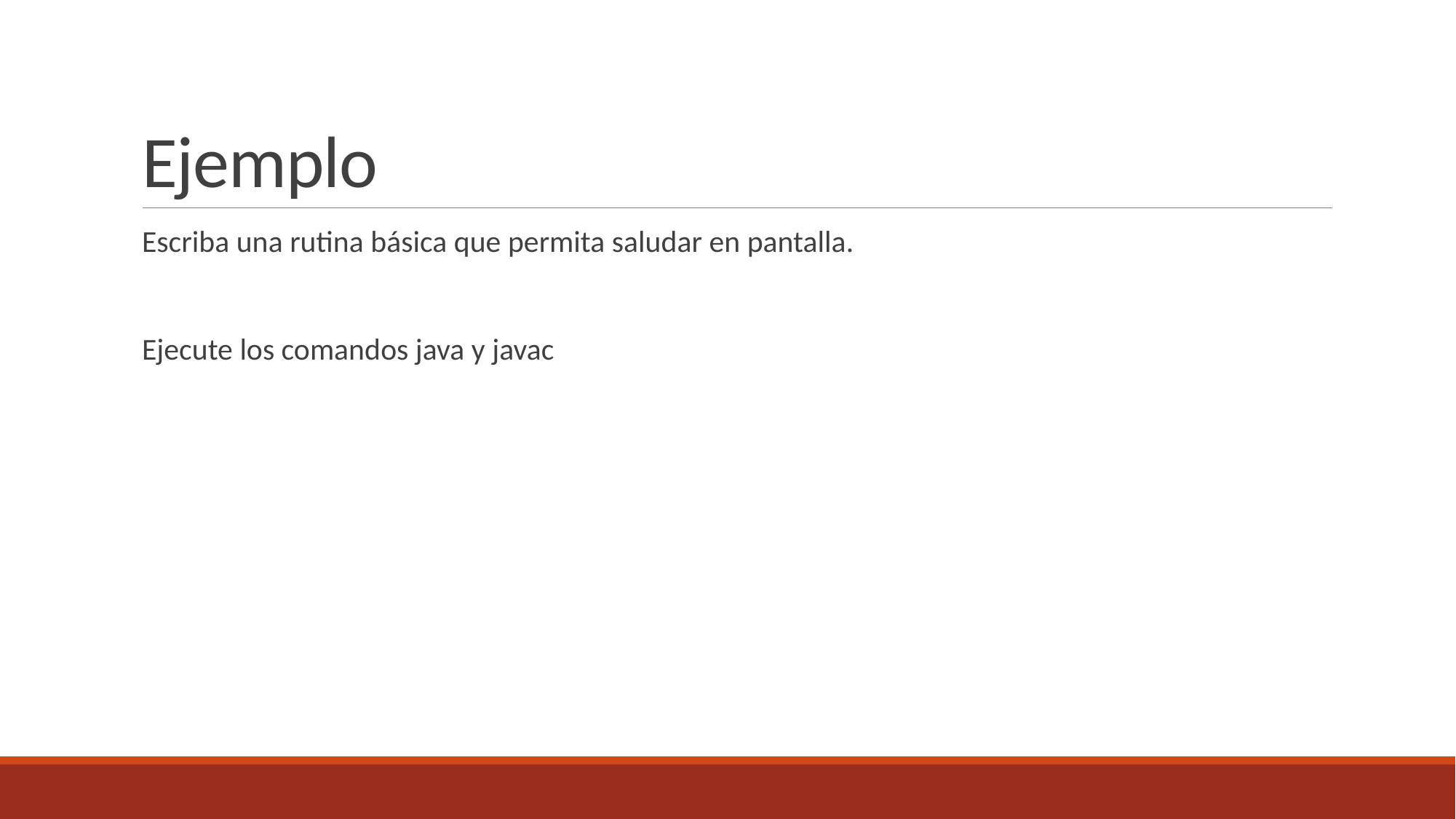

# Ejemplo
Escriba una rutina básica que permita saludar en pantalla.

Ejecute los comandos java y javac